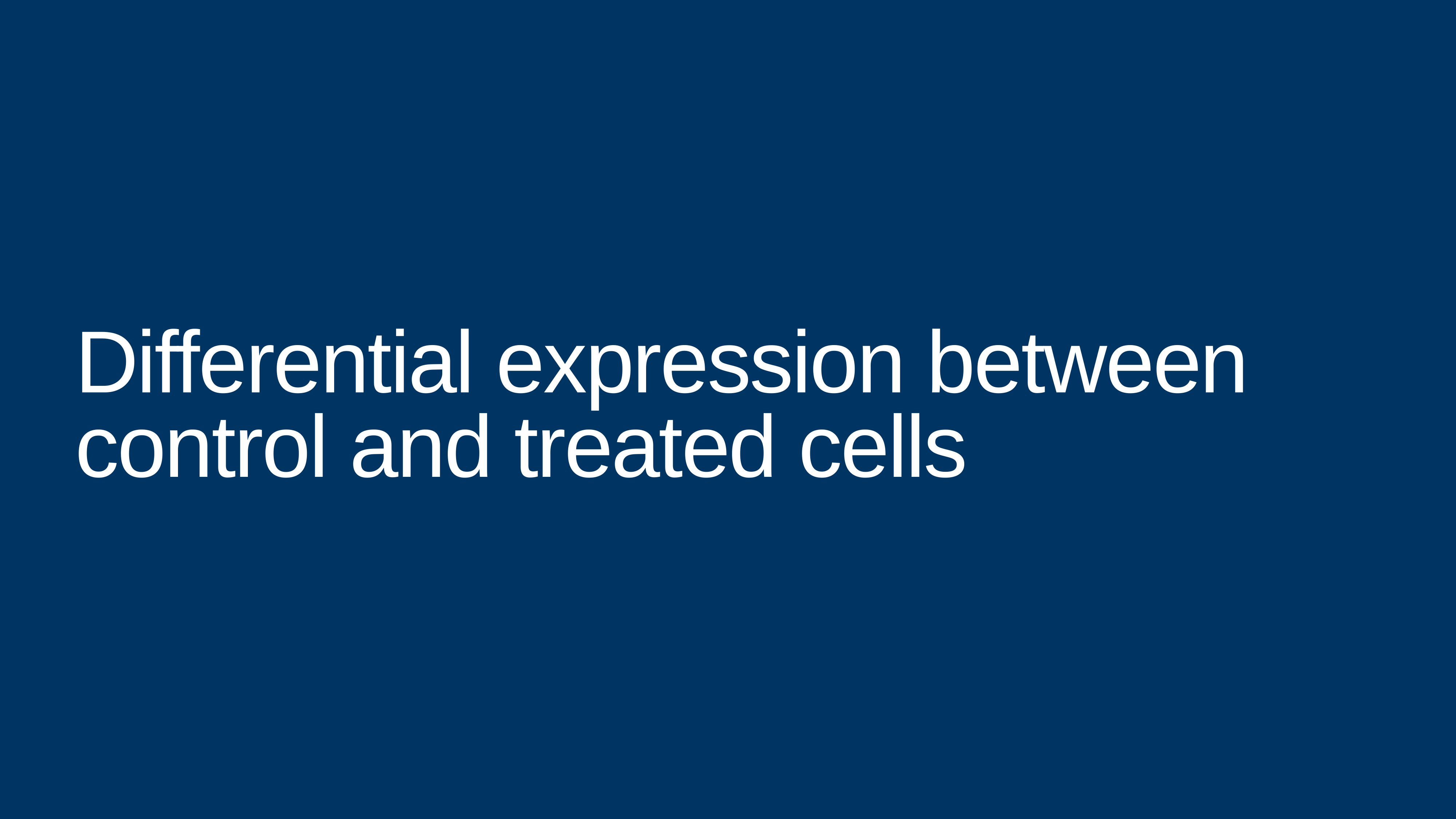

# Differential expression between control and treated cells